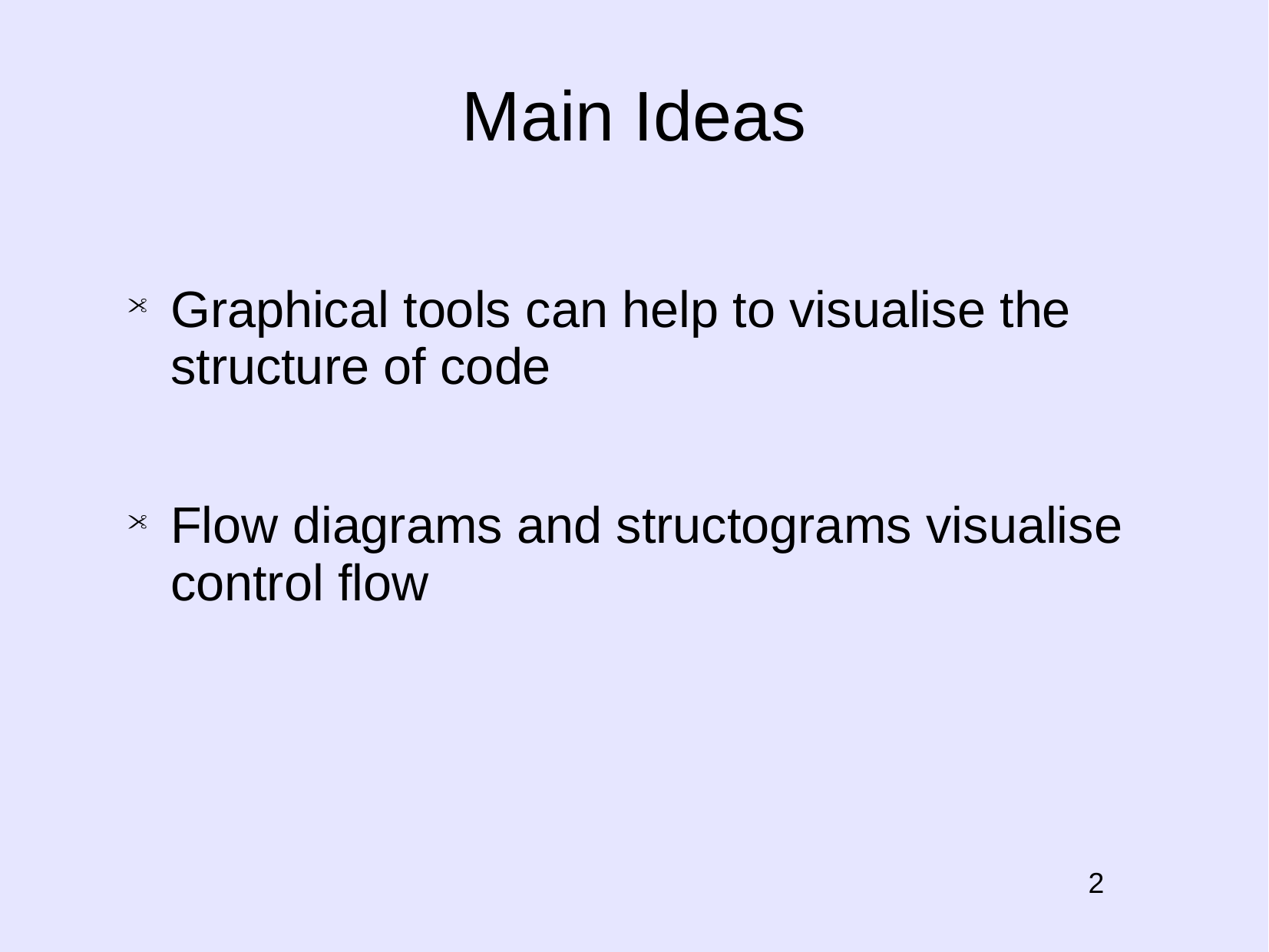

Main Ideas

Graphical tools can help to visualise the structure of code

Flow diagrams and structograms visualise control flow
# 2